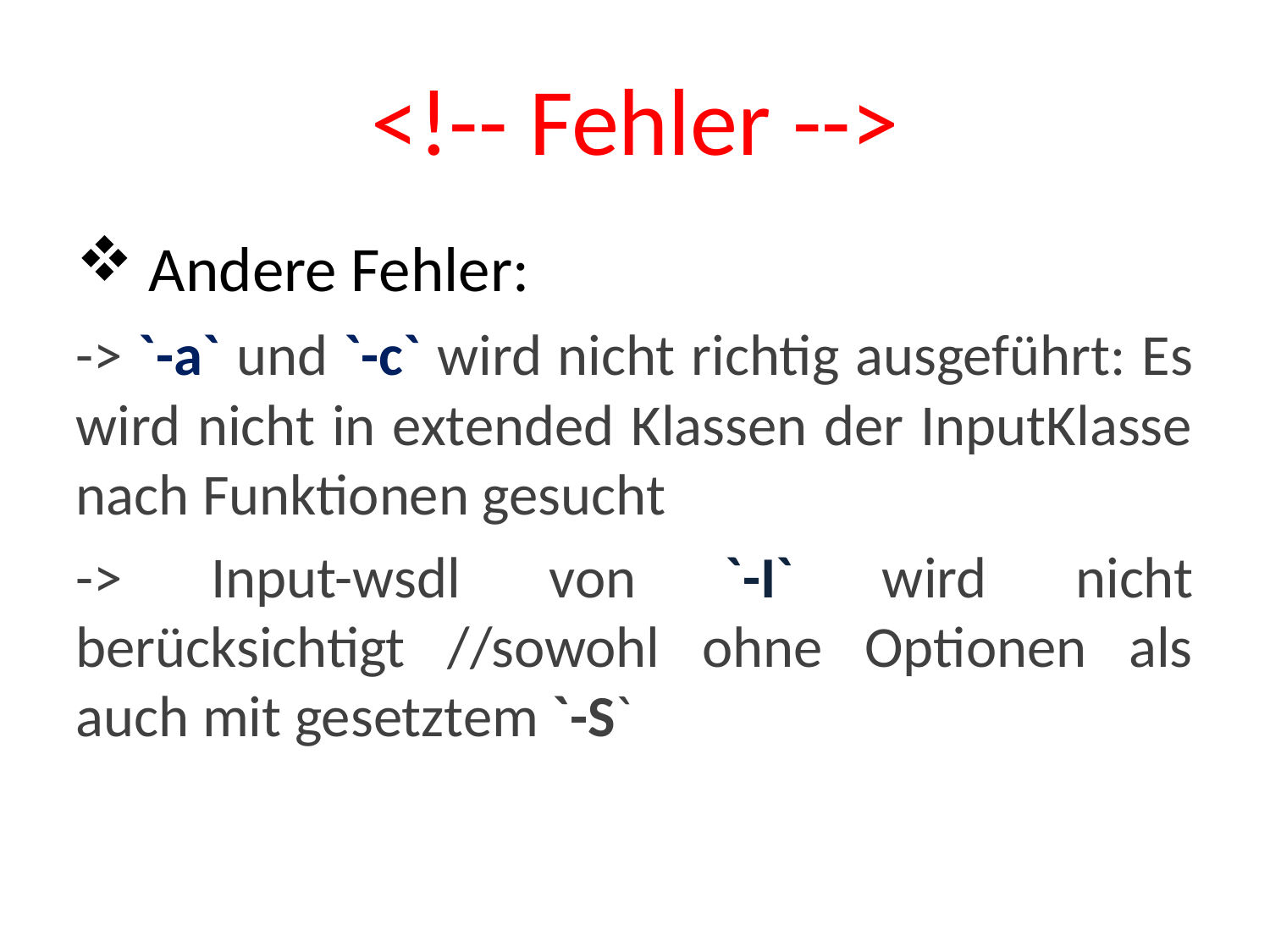

<!-- Fehler -->
 Andere Fehler:
-> `-a` und `-c` wird nicht richtig ausgeführt: Es wird nicht in extended Klassen der InputKlasse nach Funktionen gesucht
-> Input-wsdl von `-I` wird nicht berücksichtigt //sowohl ohne Optionen als auch mit gesetztem `-S`